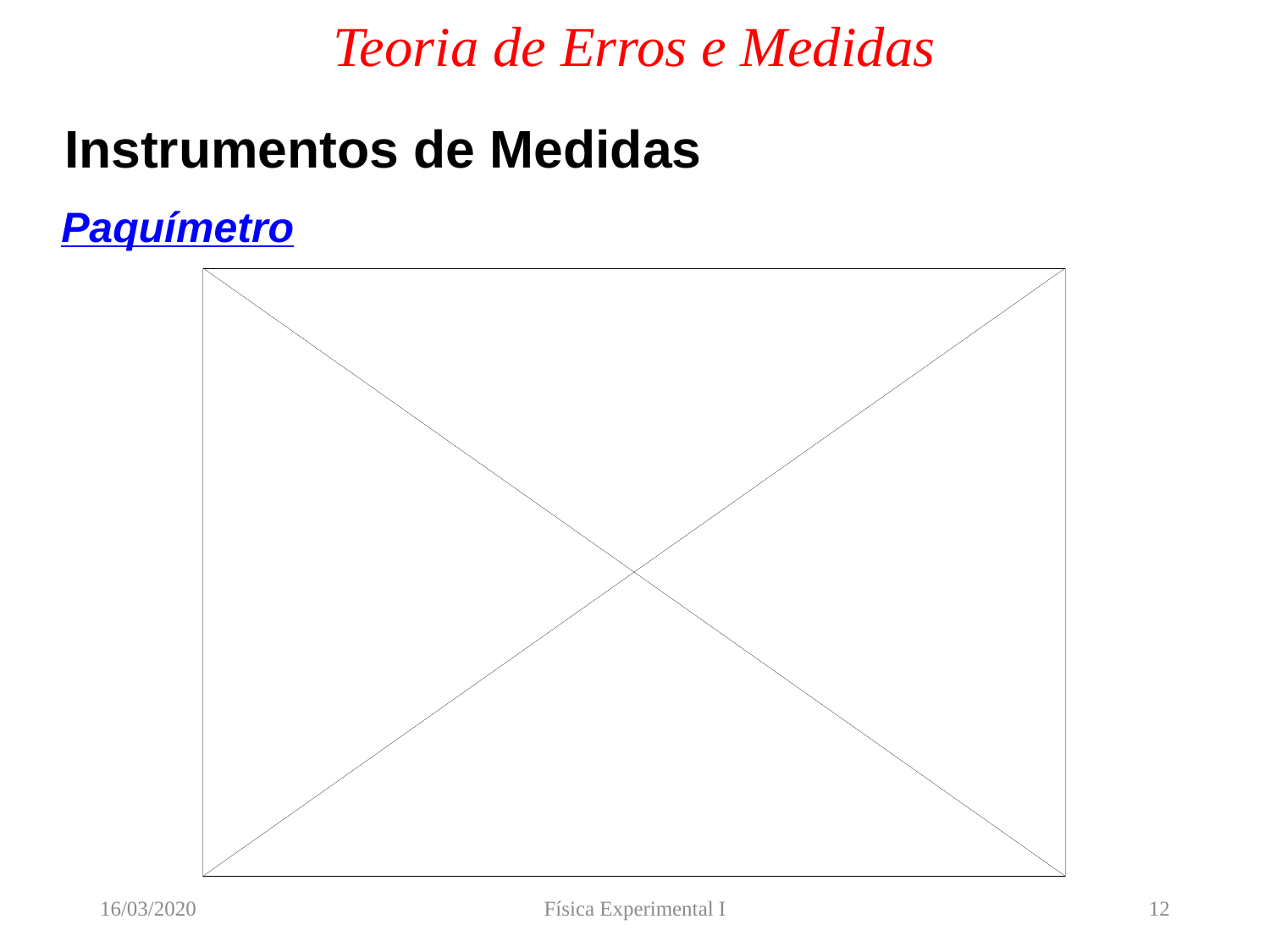

# Teoria de Erros e Medidas

Instrumentos de Medidas
Paquímetro
16/03/2020
Física Experimental I
12